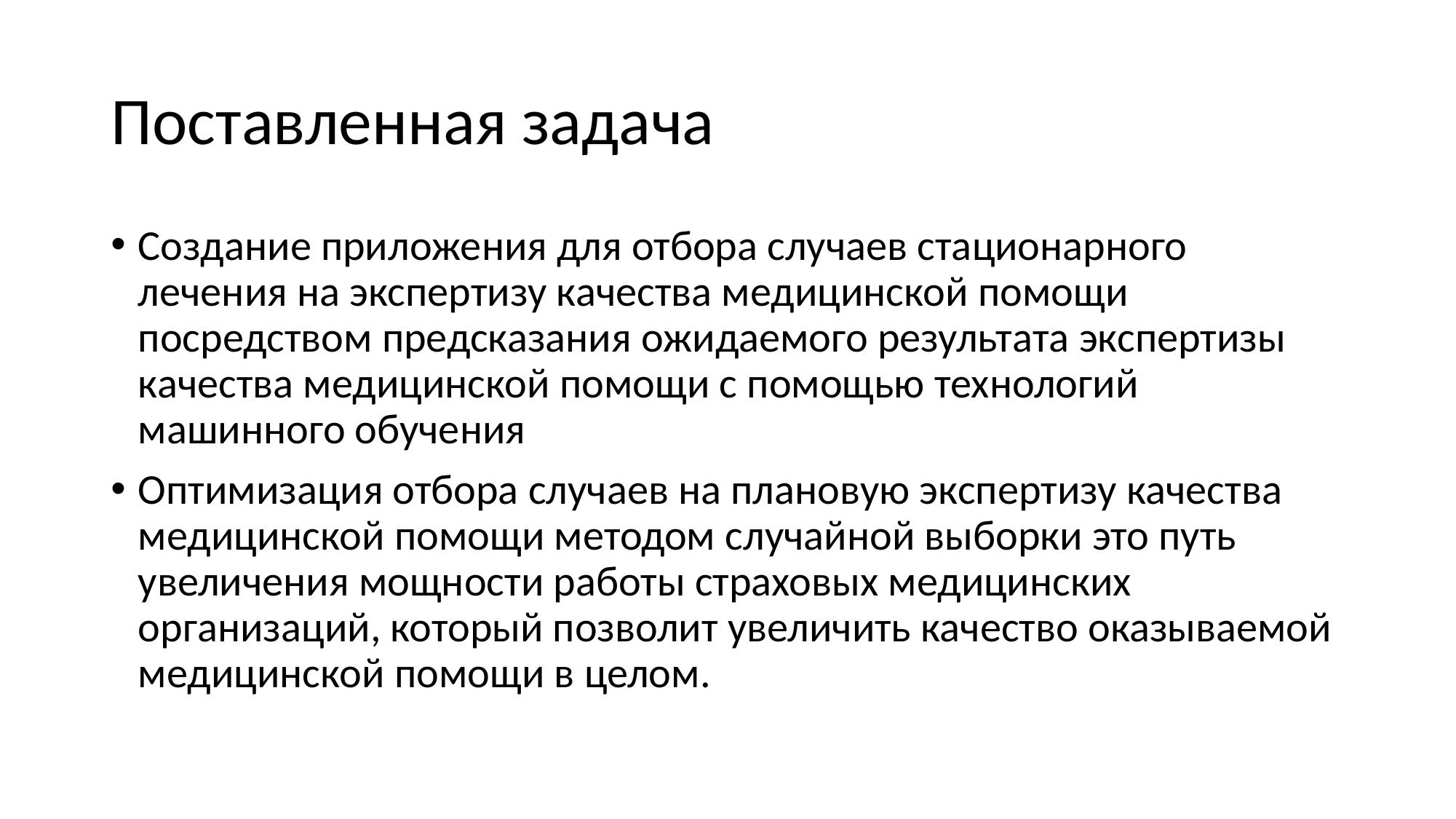

# Поставленная задача
Создание приложения для отбора случаев стационарного лечения на экспертизу качества медицинской помощи посредством предсказания ожидаемого результата экспертизы качества медицинской помощи с помощью технологий машинного обучения
Оптимизация отбора случаев на плановую экспертизу качества медицинской помощи методом случайной выборки это путь увеличения мощности работы страховых медицинских организаций, который позволит увеличить качество оказываемой медицинской помощи в целом.